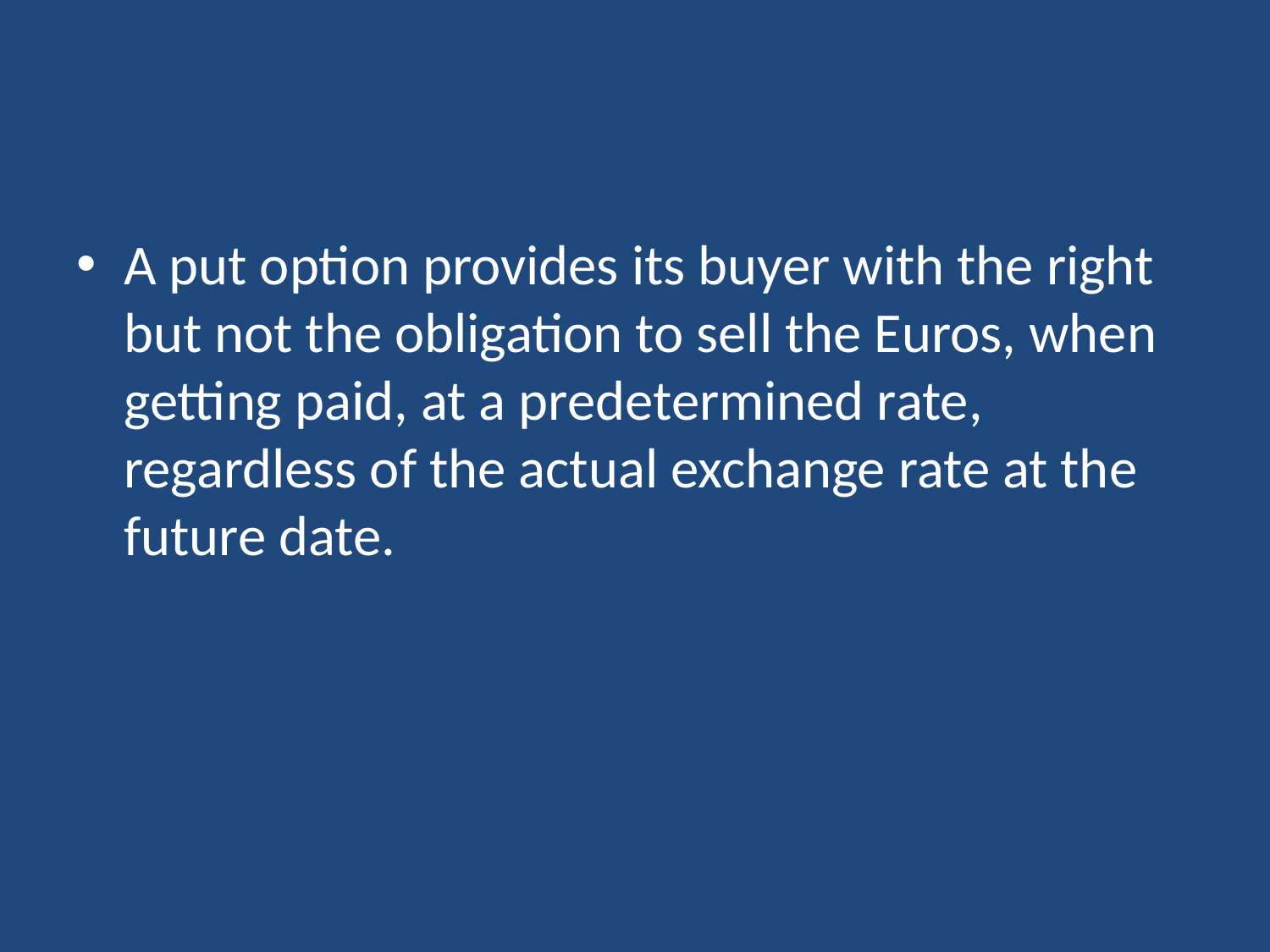

#
A put option provides its buyer with the right but not the obligation to sell the Euros, when getting paid, at a predetermined rate, regardless of the actual exchange rate at the future date.